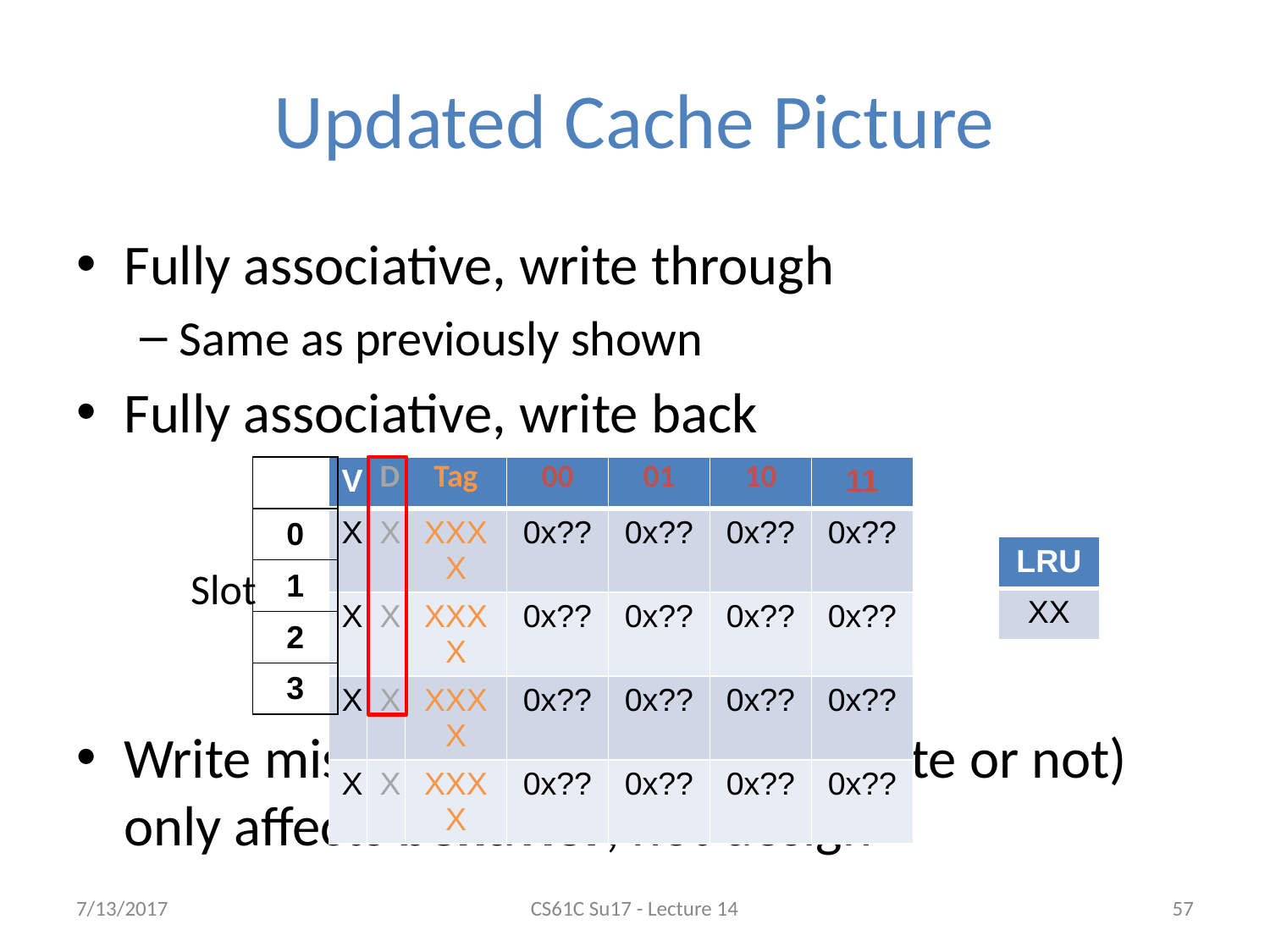

# Updated Cache Picture
Fully associative, write through
Same as previously shown
Fully associative, write back

Write miss procedure (write allocate or not) only affects behavior, not design
|  |
| --- |
| 0 |
| 1 |
| 2 |
| 3 |
| V | D | Tag | 00 | 01 | 10 | 11 |
| --- | --- | --- | --- | --- | --- | --- |
| X | X | XXXX | 0x?? | 0x?? | 0x?? | 0x?? |
| X | X | XXXX | 0x?? | 0x?? | 0x?? | 0x?? |
| X | X | XXXX | 0x?? | 0x?? | 0x?? | 0x?? |
| X | X | XXXX | 0x?? | 0x?? | 0x?? | 0x?? |

| LRU |
| --- |
| XX |
Slot
7/13/2017
CS61C Su17 - Lecture 14
57